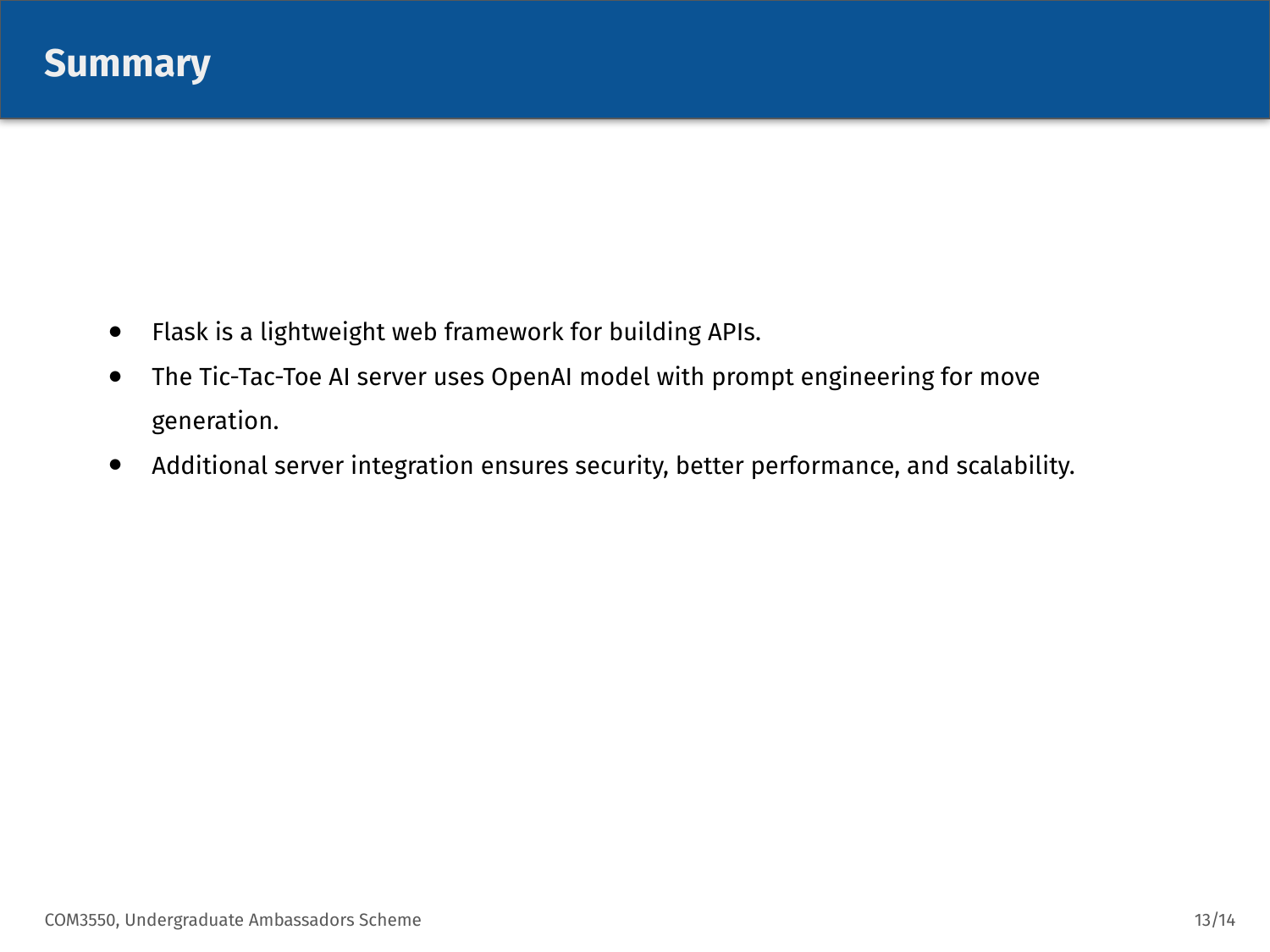

Summary

Flask is a lightweight web framework for building APIs.
The Tic-Tac-Toe AI server uses OpenAI model with prompt engineering for move generation.
Additional server integration ensures security, better performance, and scalability.

COM3550, Undergraduate Ambassadors Scheme
13/14